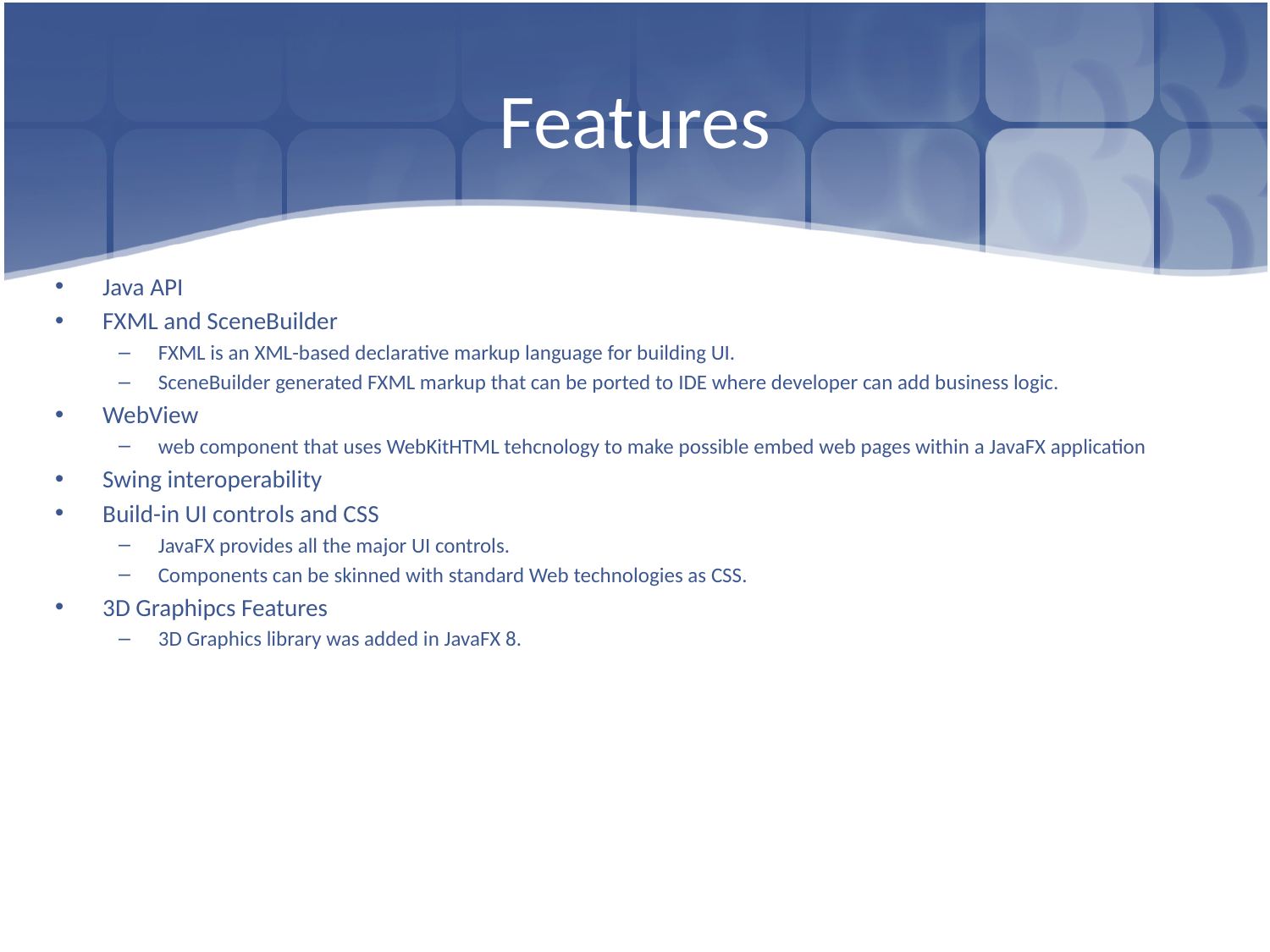

# Features
Java API
FXML and SceneBuilder
FXML is an XML-based declarative markup language for building UI.
SceneBuilder generated FXML markup that can be ported to IDE where developer can add business logic.
WebView
web component that uses WebKitHTML tehcnology to make possible embed web pages within a JavaFX application
Swing interoperability
Build-in UI controls and CSS
JavaFX provides all the major UI controls.
Components can be skinned with standard Web technologies as CSS.
3D Graphipcs Features
3D Graphics library was added in JavaFX 8.